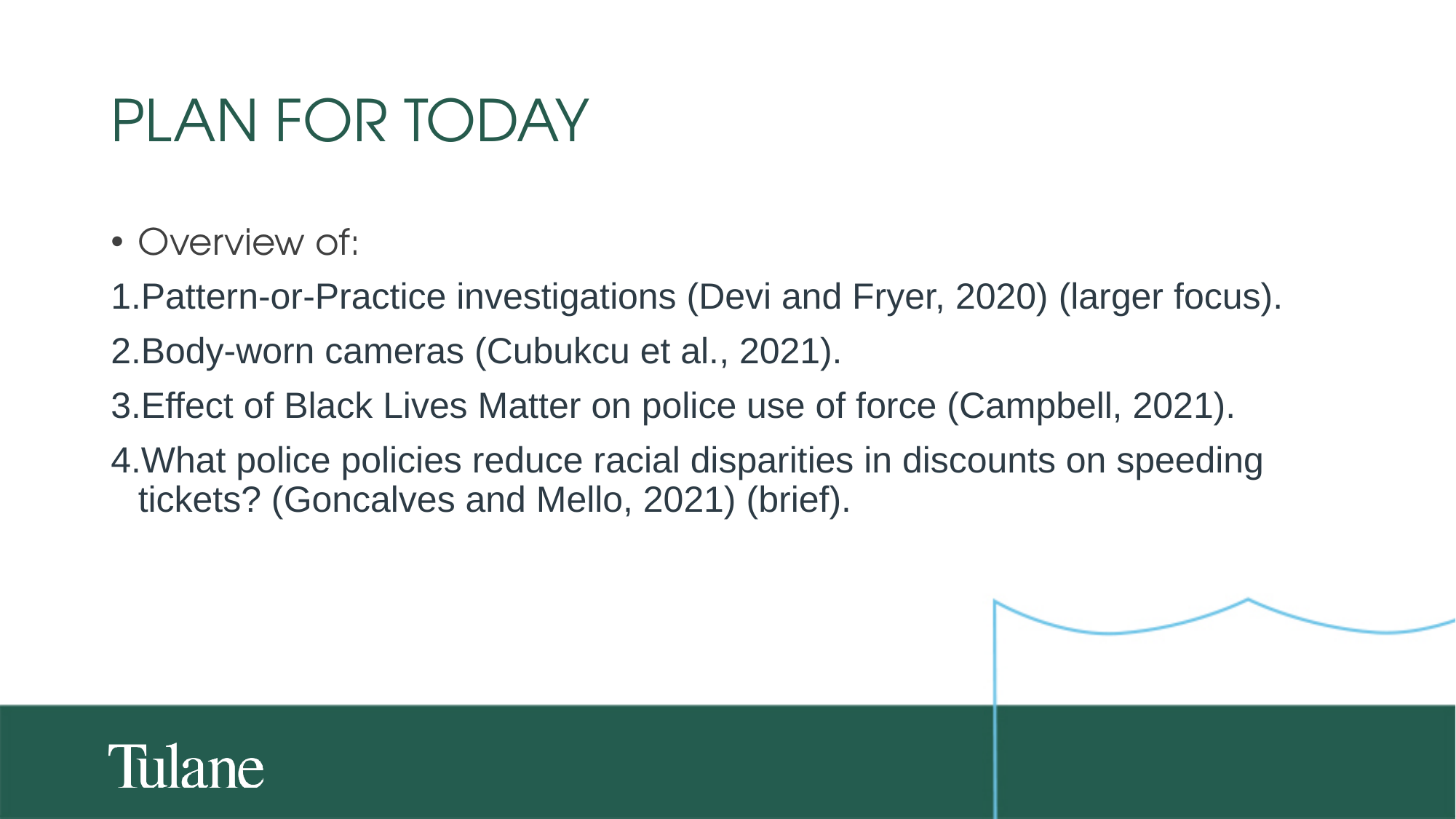

# Plan for today
Overview of:
Pattern-or-Practice investigations (Devi and Fryer, 2020) (larger focus).
Body-worn cameras (Cubukcu et al., 2021).
Effect of Black Lives Matter on police use of force (Campbell, 2021).
What police policies reduce racial disparities in discounts on speeding tickets? (Goncalves and Mello, 2021) (brief).